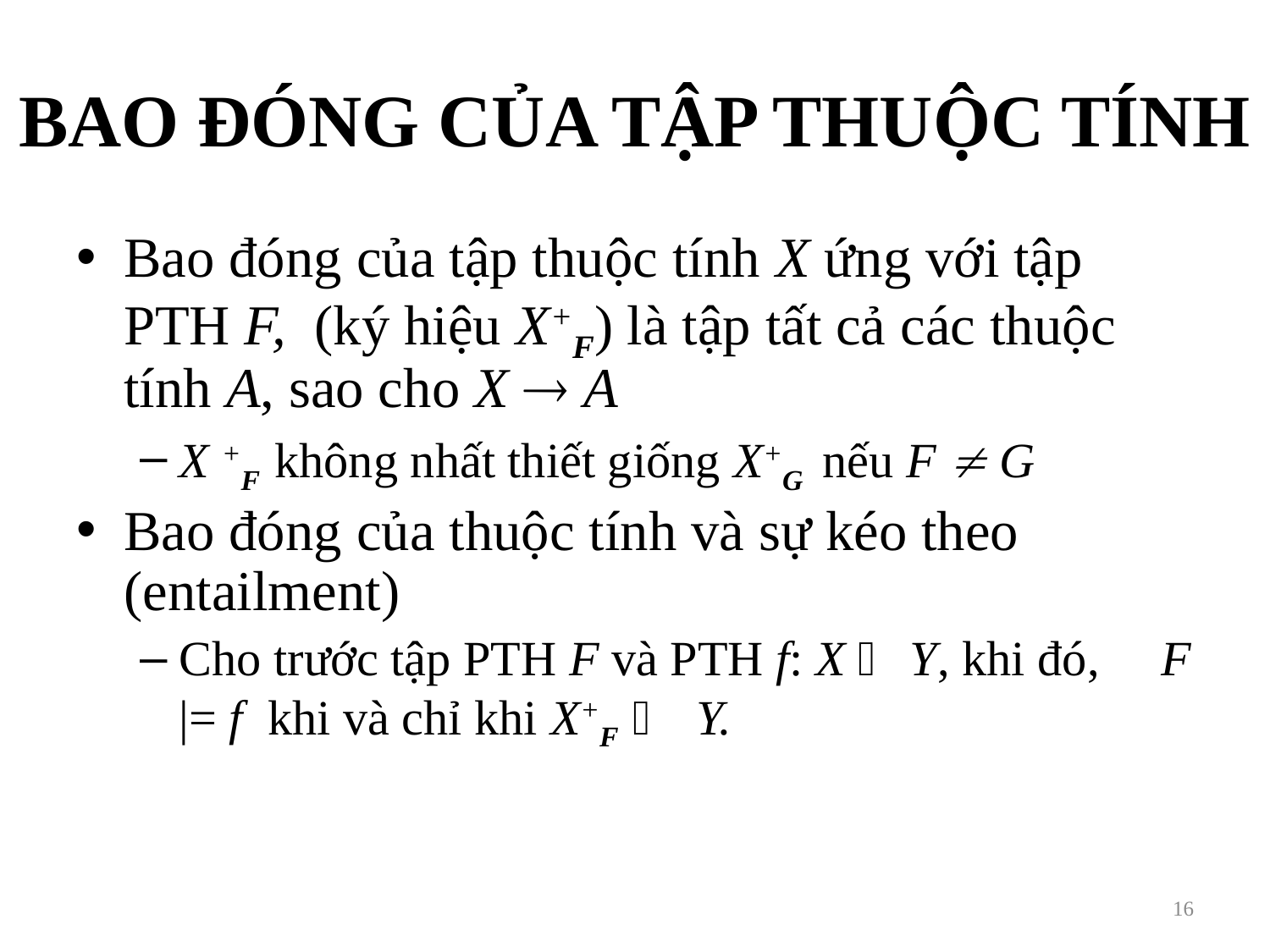

# BAO ĐÓNG CỦA TẬP THUỘC TÍNH
Bao đóng của tập thuộc tính X ứng với tập PTH F,  (ký hiệu X+F) là tập tất cả các thuộc tính A, sao cho X → A
X +F  không nhất thiết giống X+G  nếu F ≠ G
Bao đóng của thuộc tính và sự kéo theo (entailment)
Cho trước tập PTH F và PTH f: X → Y, khi đó,     F |= f  khi và chỉ khi X+F  ⊇  Y.
16